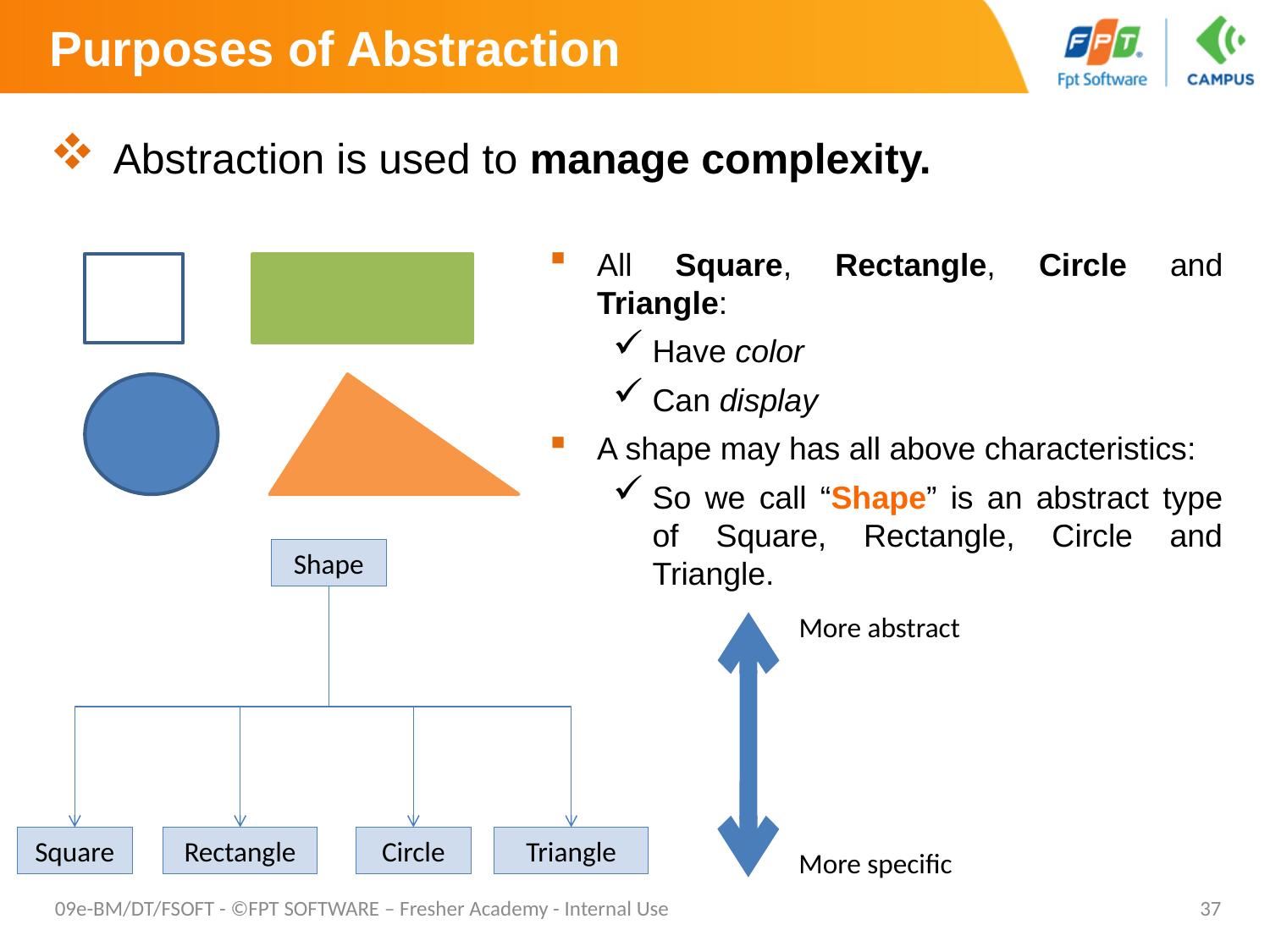

# Purposes of Abstraction
Abstraction is used to manage complexity.
All Square, Rectangle, Circle and Triangle:
Have color
Can display
A shape may has all above characteristics:
So we call “Shape” is an abstract type of Square, Rectangle, Circle and Triangle.

Shape
More abstract
Square
Rectangle
Circle
Triangle
More specific
09e-BM/DT/FSOFT - ©FPT SOFTWARE – Fresher Academy - Internal Use
37